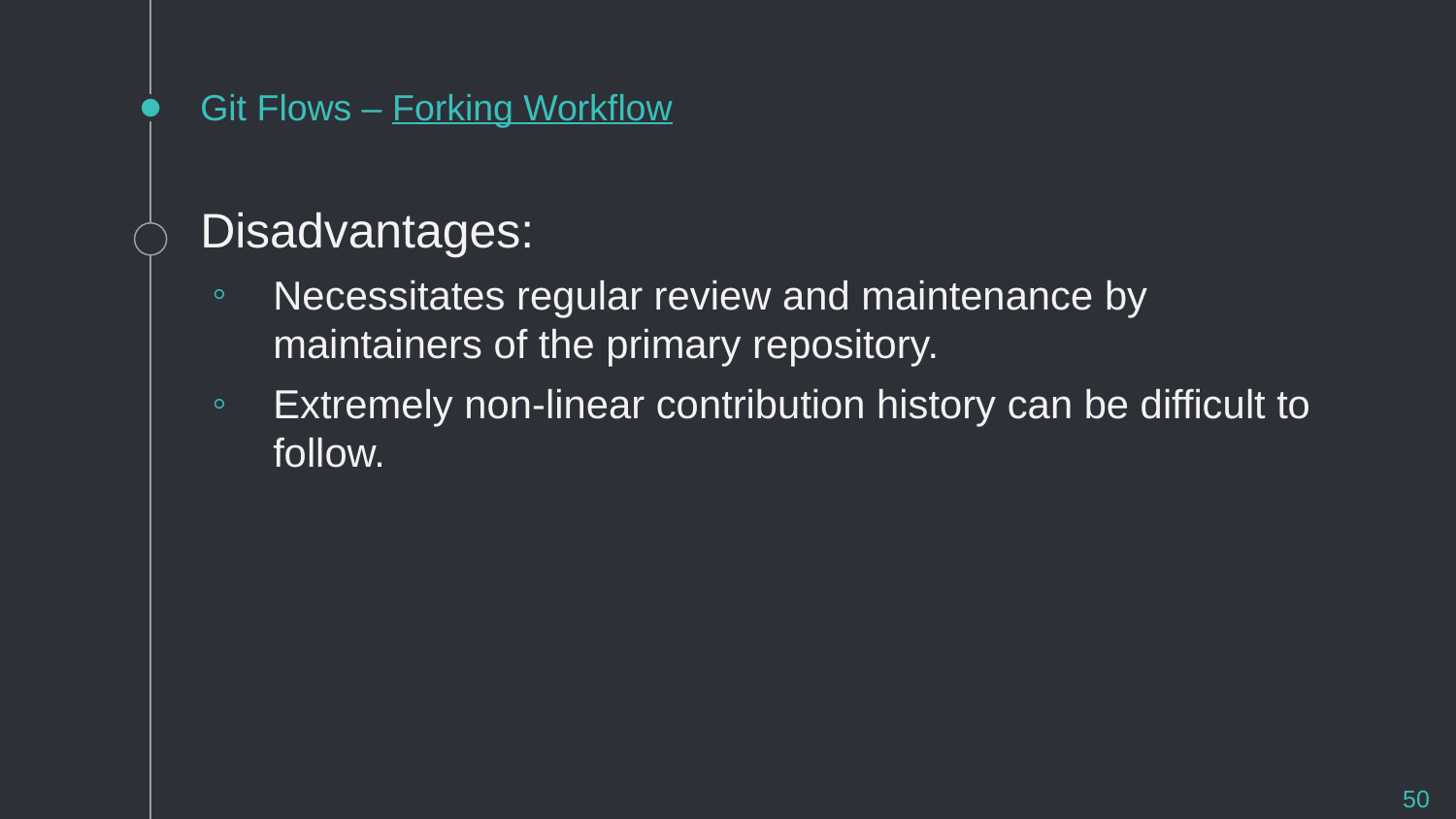

# Git Flows – Forking Workflow
Disadvantages:
Necessitates regular review and maintenance by maintainers of the primary repository.
Extremely non-linear contribution history can be difficult to follow.

50